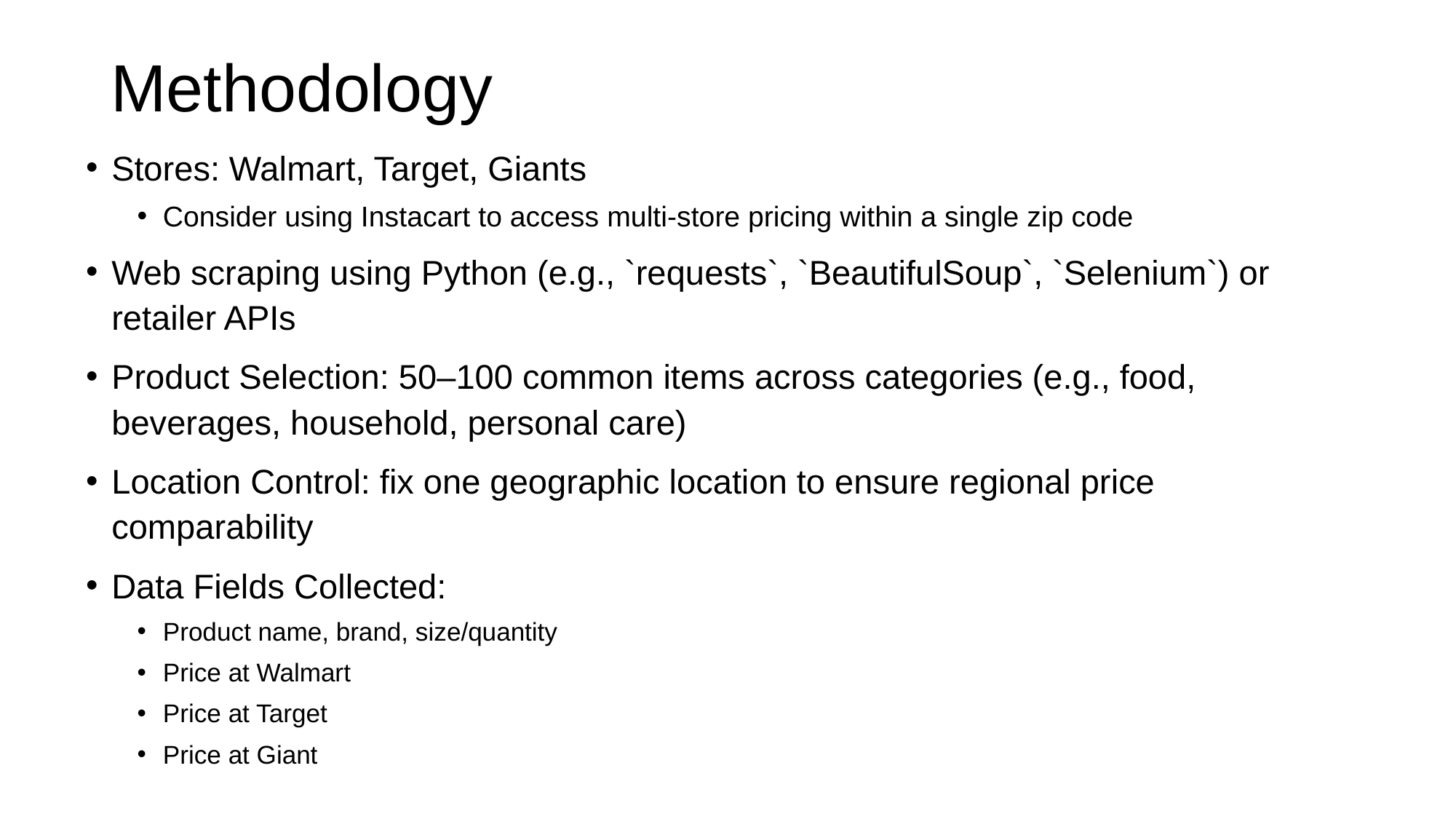

# Methodology
Stores: Walmart, Target, Giants
Consider using Instacart to access multi-store pricing within a single zip code
Web scraping using Python (e.g., `requests`, `BeautifulSoup`, `Selenium`) or retailer APIs
Product Selection: 50–100 common items across categories (e.g., food, beverages, household, personal care)
Location Control: fix one geographic location to ensure regional price comparability
Data Fields Collected:
Product name, brand, size/quantity
Price at Walmart
Price at Target
Price at Giant